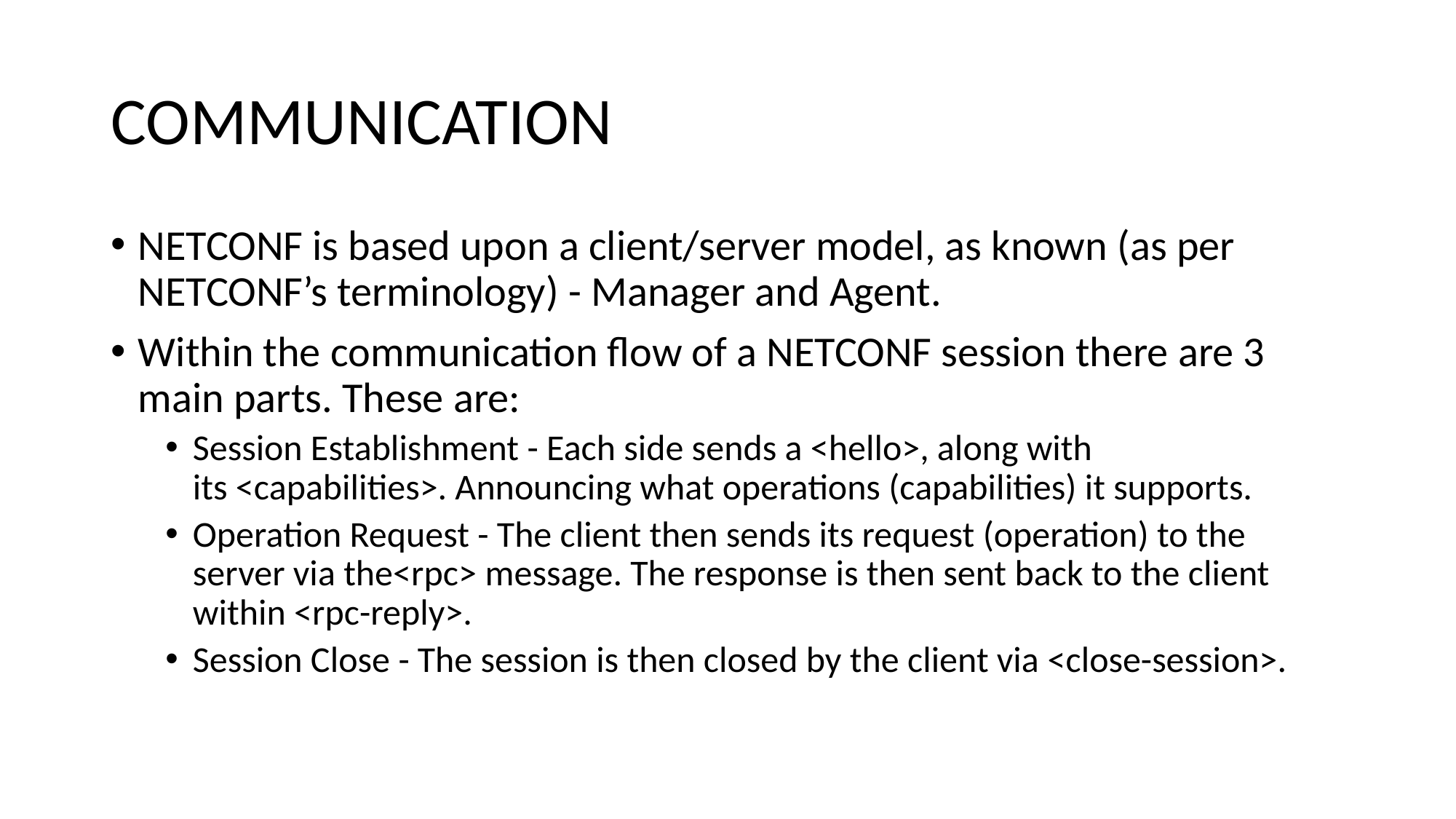

# COMMUNICATION
NETCONF is based upon a client/server model, as known (as per NETCONF’s terminology) - Manager and Agent.
Within the communication flow of a NETCONF session there are 3 main parts. These are:
Session Establishment - Each side sends a <hello>, along with its <capabilities>. Announcing what operations (capabilities) it supports.
Operation Request - The client then sends its request (operation) to the server via the<rpc> message. The response is then sent back to the client within <rpc-reply>.
Session Close - The session is then closed by the client via <close-session>.